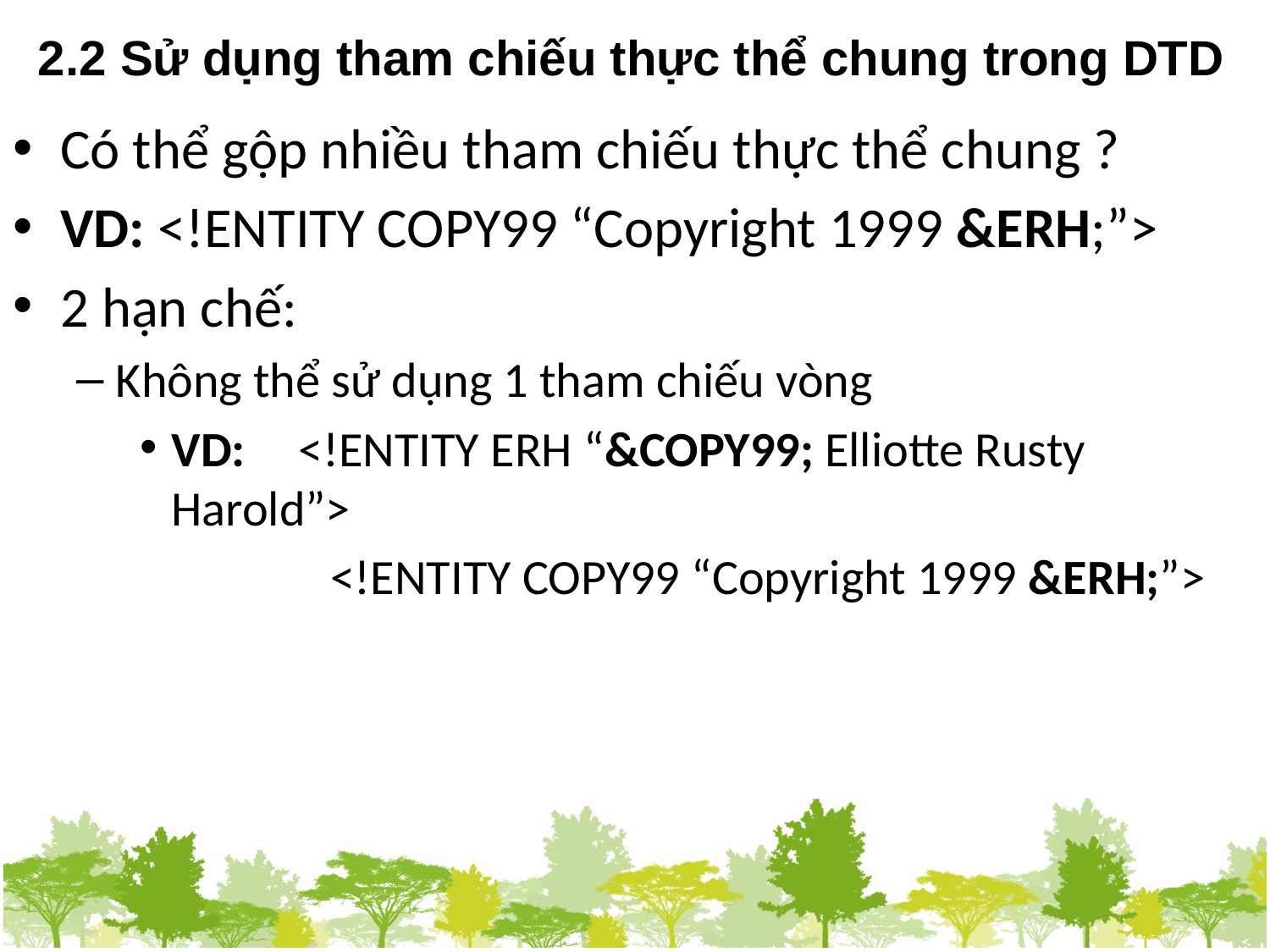

2.2 Sử dụng tham chiếu thực thể chung trong DTD
Có thể gộp nhiều tham chiếu thực thể chung ?
VD: <!ENTITY COPY99 “Copyright 1999 &ERH;”>
2 hạn chế:
Không thể sử dụng 1 tham chiếu vòng
VD: 	<!ENTITY ERH “&COPY99; Elliotte Rusty Harold”>
	<!ENTITY COPY99 “Copyright 1999 &ERH;”>